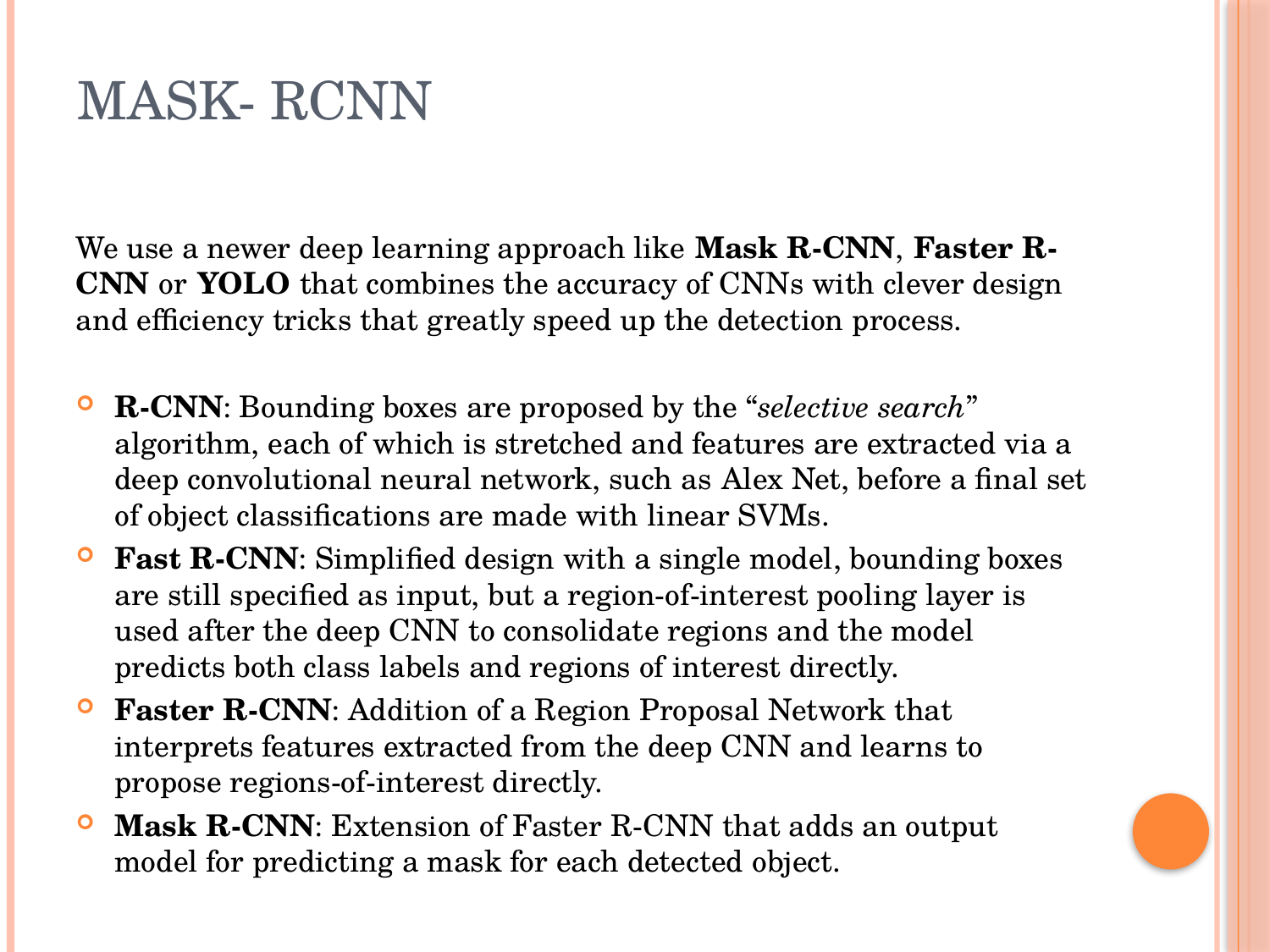

# Mask- RCNN
We use a newer deep learning approach like Mask R-CNN, Faster R-CNN or YOLO that combines the accuracy of CNNs with clever design and efficiency tricks that greatly speed up the detection process.

R-CNN: Bounding boxes are proposed by the “selective search” algorithm, each of which is stretched and features are extracted via a deep convolutional neural network, such as Alex Net, before a final set of object classifications are made with linear SVMs.
Fast R-CNN: Simplified design with a single model, bounding boxes are still specified as input, but a region-of-interest pooling layer is used after the deep CNN to consolidate regions and the model predicts both class labels and regions of interest directly.
Faster R-CNN: Addition of a Region Proposal Network that interprets features extracted from the deep CNN and learns to propose regions-of-interest directly.
Mask R-CNN: Extension of Faster R-CNN that adds an output model for predicting a mask for each detected object.